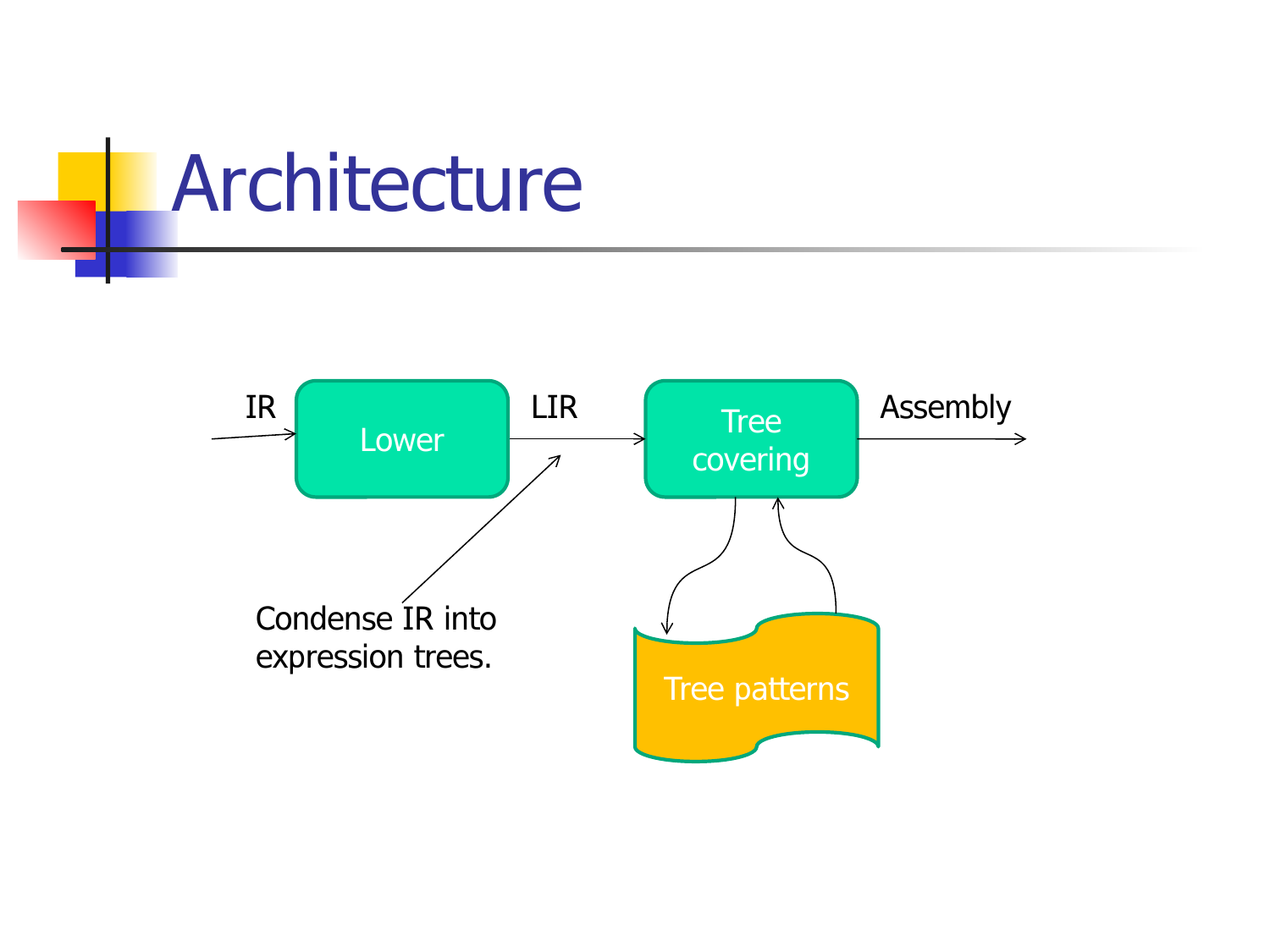

# Architecture
IR
Lower
LIR
Tree covering
Assembly
Condense IR into expression trees.
Tree patterns